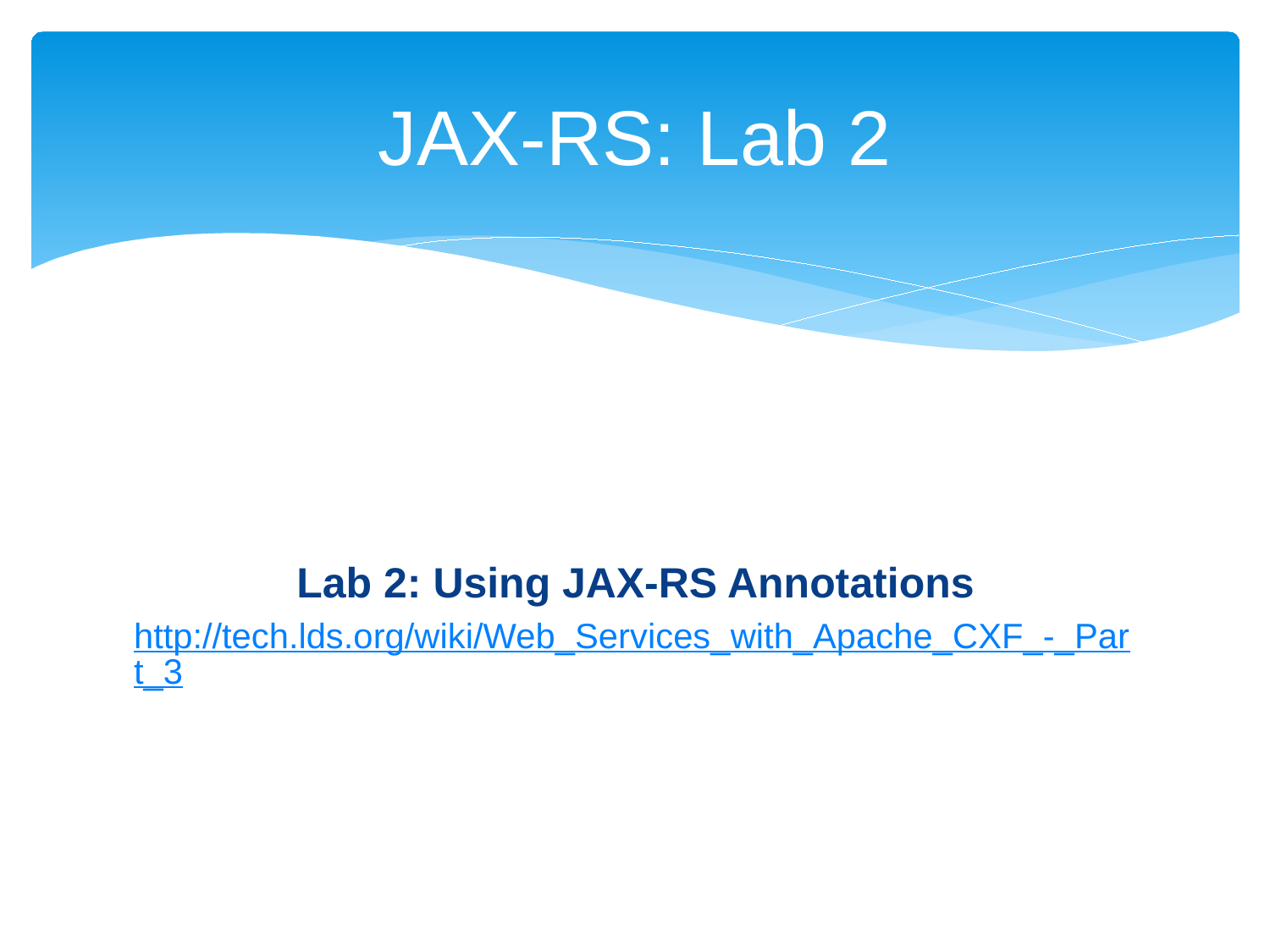

# JAX-RS: Lab 2

Lab 2: Using JAX-RS Annotations
http://tech.lds.org/wiki/Web_Services_with_Apache_CXF_-_Part_3